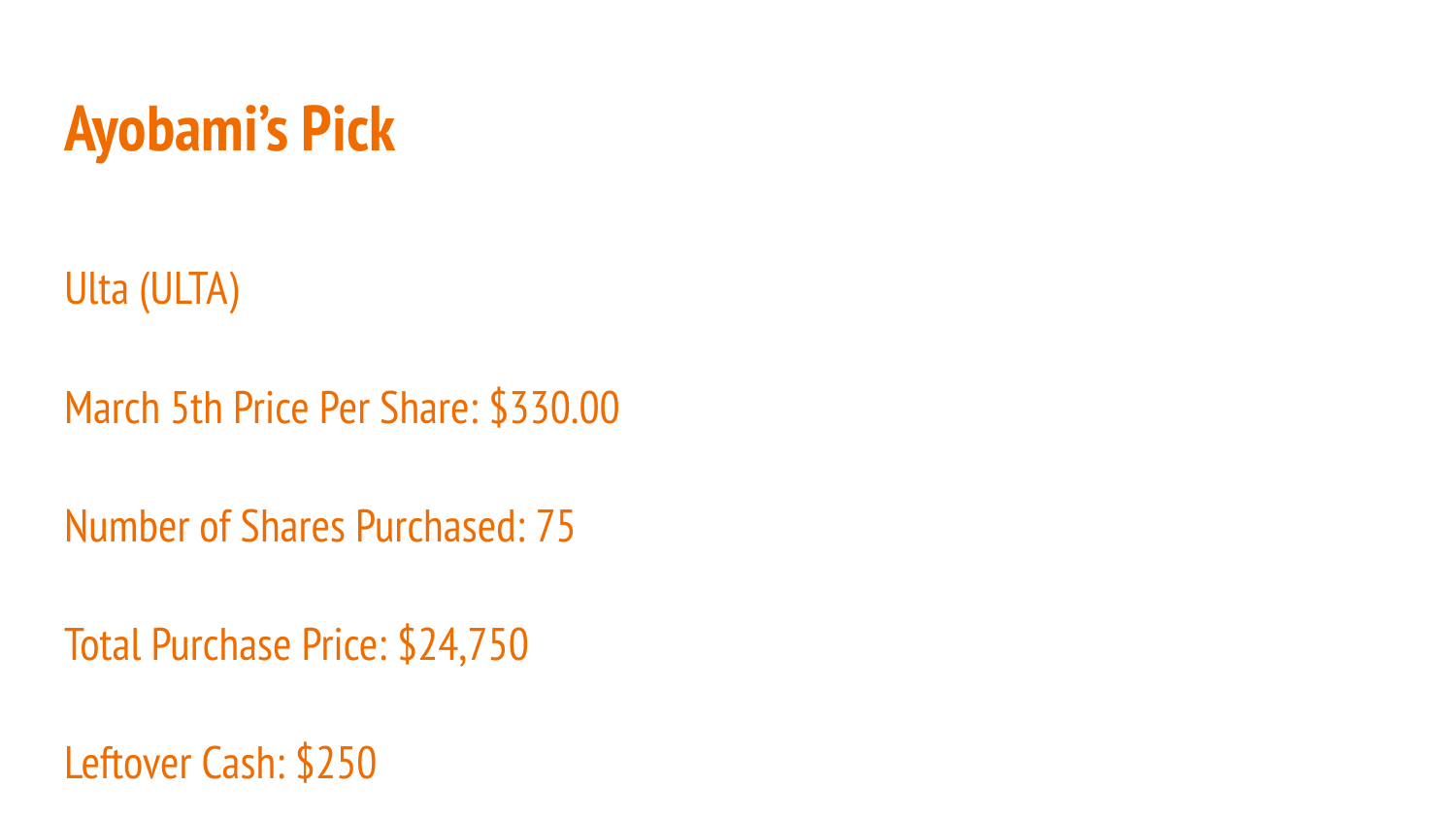

# Ayobami’s Pick

Ulta (ULTA)

March 5th Price Per Share: $330.00

Number of Shares Purchased: 75

Total Purchase Price: $24,750

Leftover Cash: $250